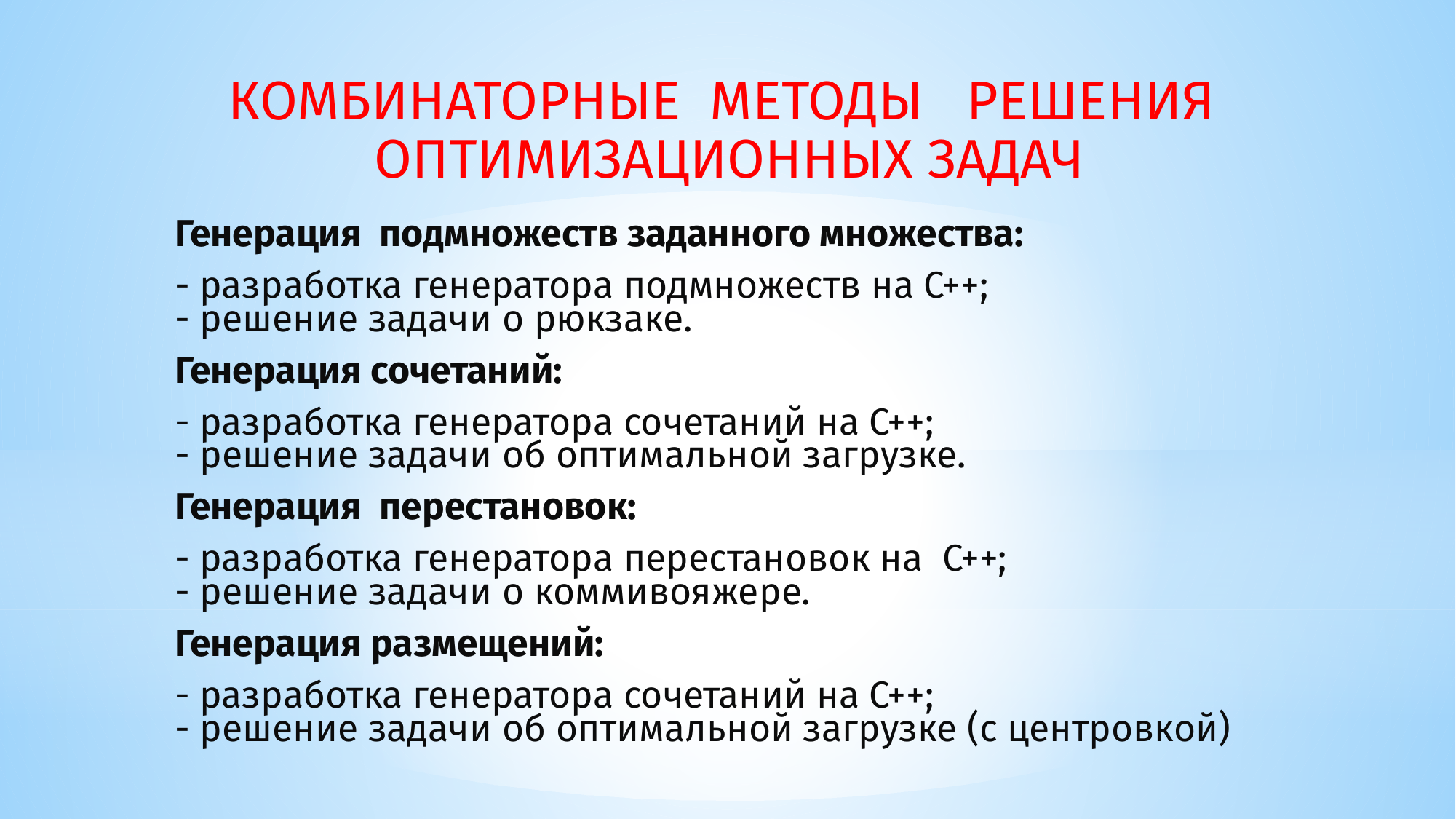

# КОМБИНАТОРНЫЕ  МЕТОДЫ   РЕШЕНИЯ   ОПТИМИЗАЦИОННЫХ ЗАДАЧ
Генерация  подмножеств заданного множества:
- разработка генератора подмножеств на С++;
- решение задачи о рюкзаке.
Генерация сочетаний:
- разработка генератора сочетаний на С++;
- решение задачи об оптимальной загрузке.
Генерация  перестановок:
- разработка генератора перестановок на  С++;
- решение задачи о коммивояжере.
Генерация размещений:
- разработка генератора сочетаний на С++;
- решение задачи об оптимальной загрузке (с центровкой)